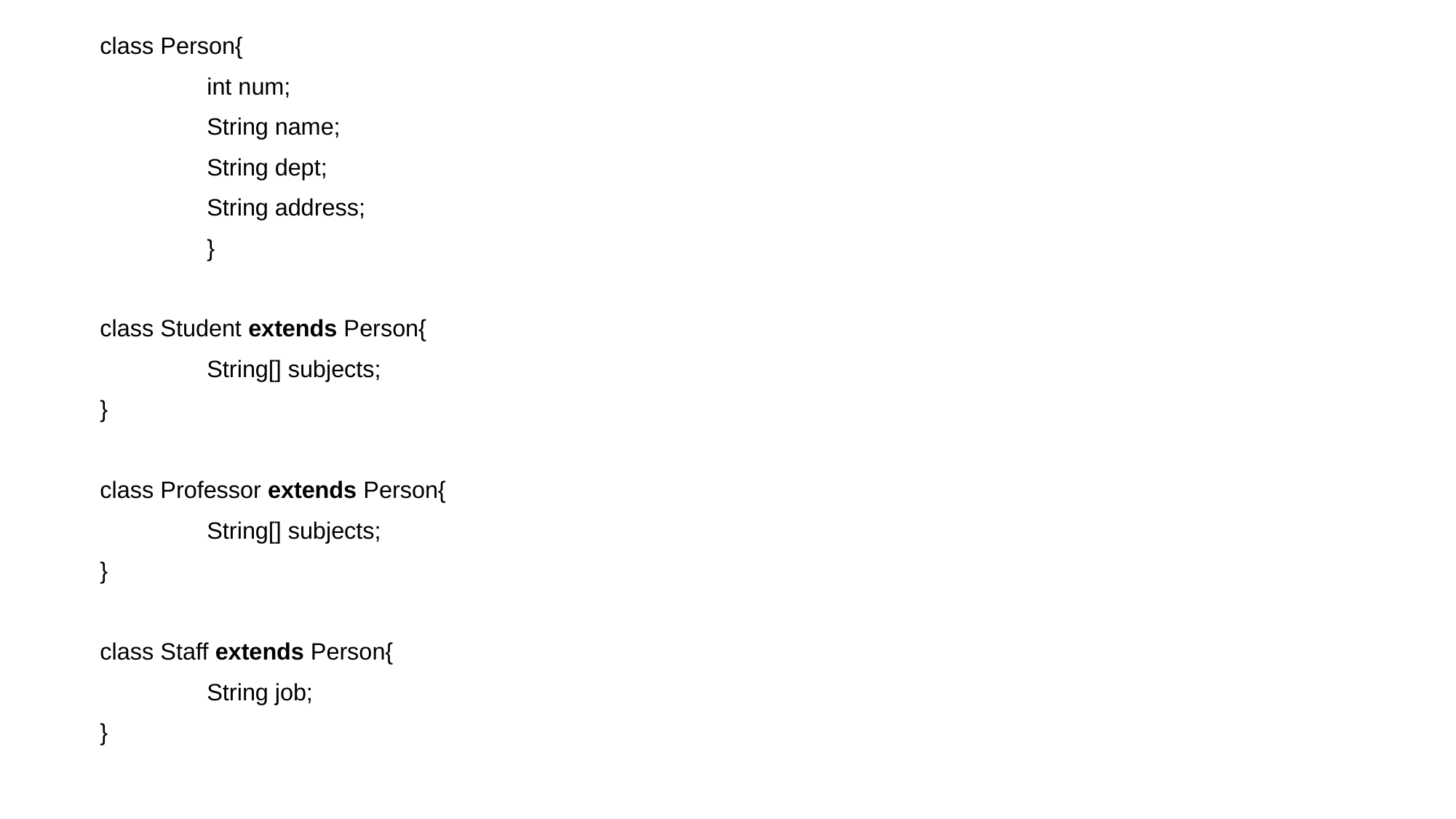

#
class Person{
	int num;
	String name;
	String dept;
	String address;
	}

class Student extends Person{
	String[] subjects;
}

class Professor extends Person{
	String[] subjects;
}

class Staff extends Person{
	String job;
}